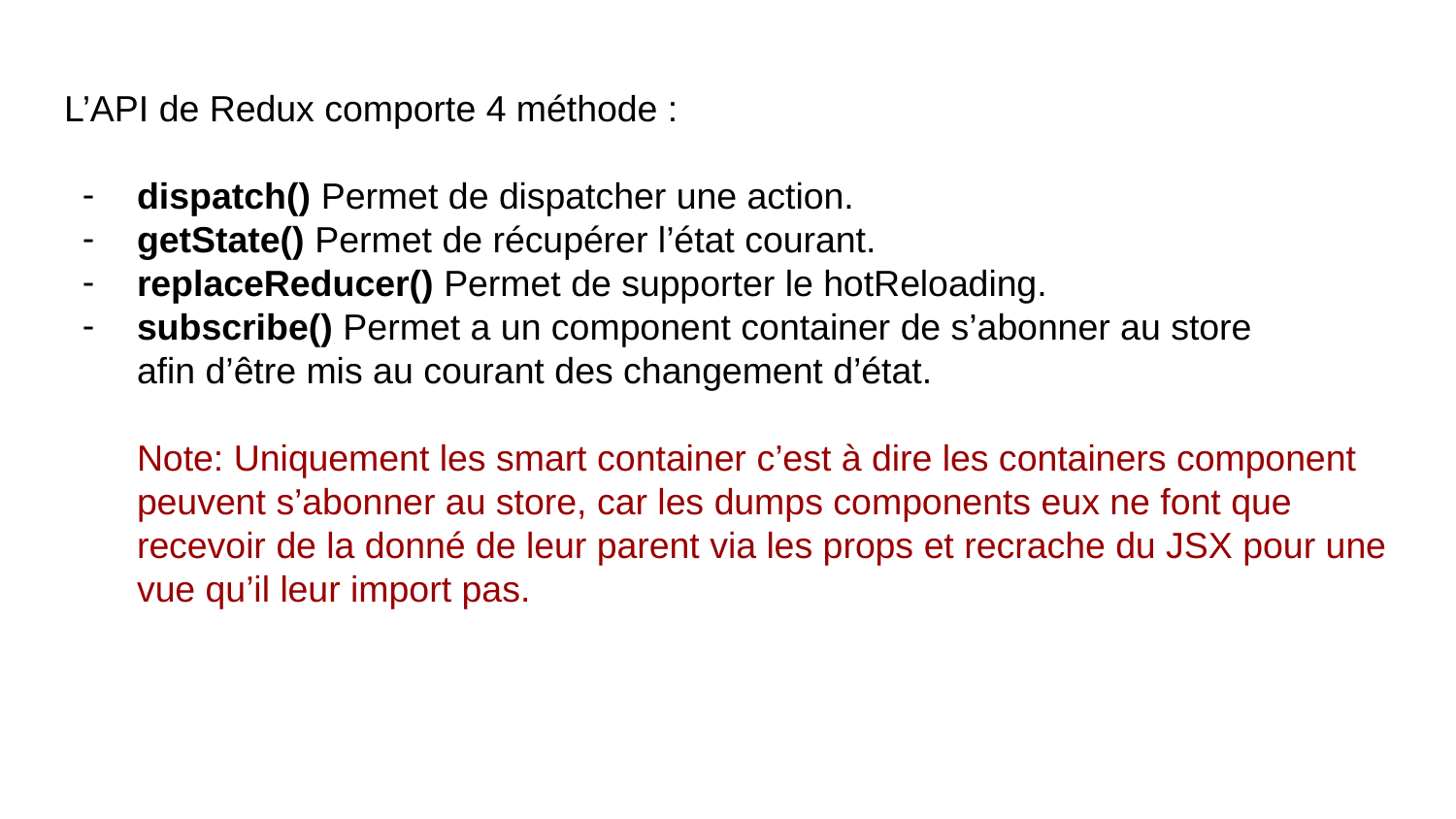

# L’API de Redux comporte 4 méthode :

dispatch() Permet de dispatcher une action.
getState() Permet de récupérer l’état courant.
replaceReducer() Permet de supporter le hotReloading.
subscribe() Permet a un component container de s’abonner au store
afin d’être mis au courant des changement d’état.

Note: Uniquement les smart container c’est à dire les containers component
peuvent s’abonner au store, car les dumps components eux ne font que recevoir de la donné de leur parent via les props et recrache du JSX pour une vue qu’il leur import pas.